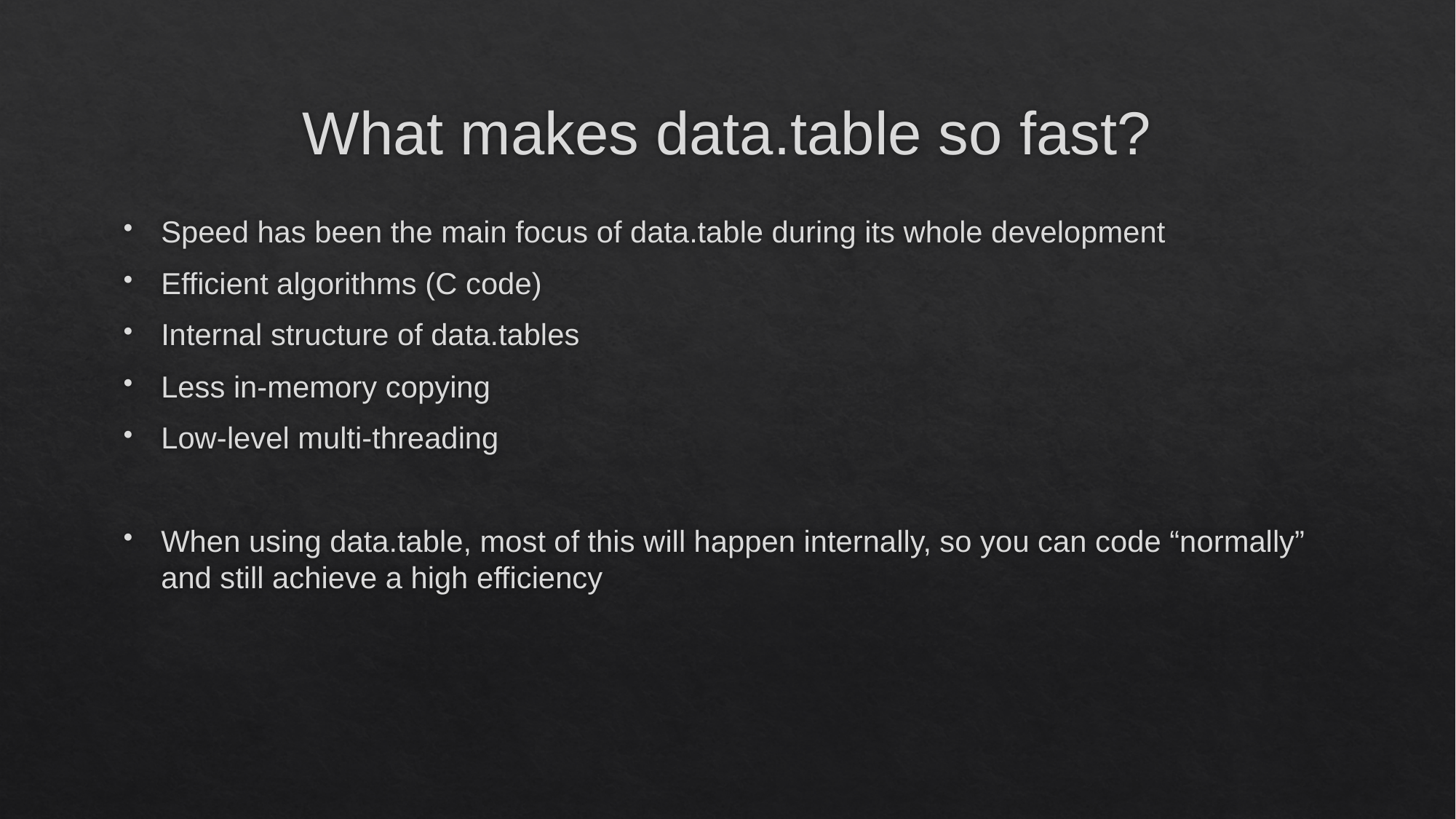

# What makes data.table so fast?
Speed has been the main focus of data.table during its whole development
Efficient algorithms (C code)
Internal structure of data.tables
Less in-memory copying
Low-level multi-threading

When using data.table, most of this will happen internally, so you can code “normally” and still achieve a high efficiency